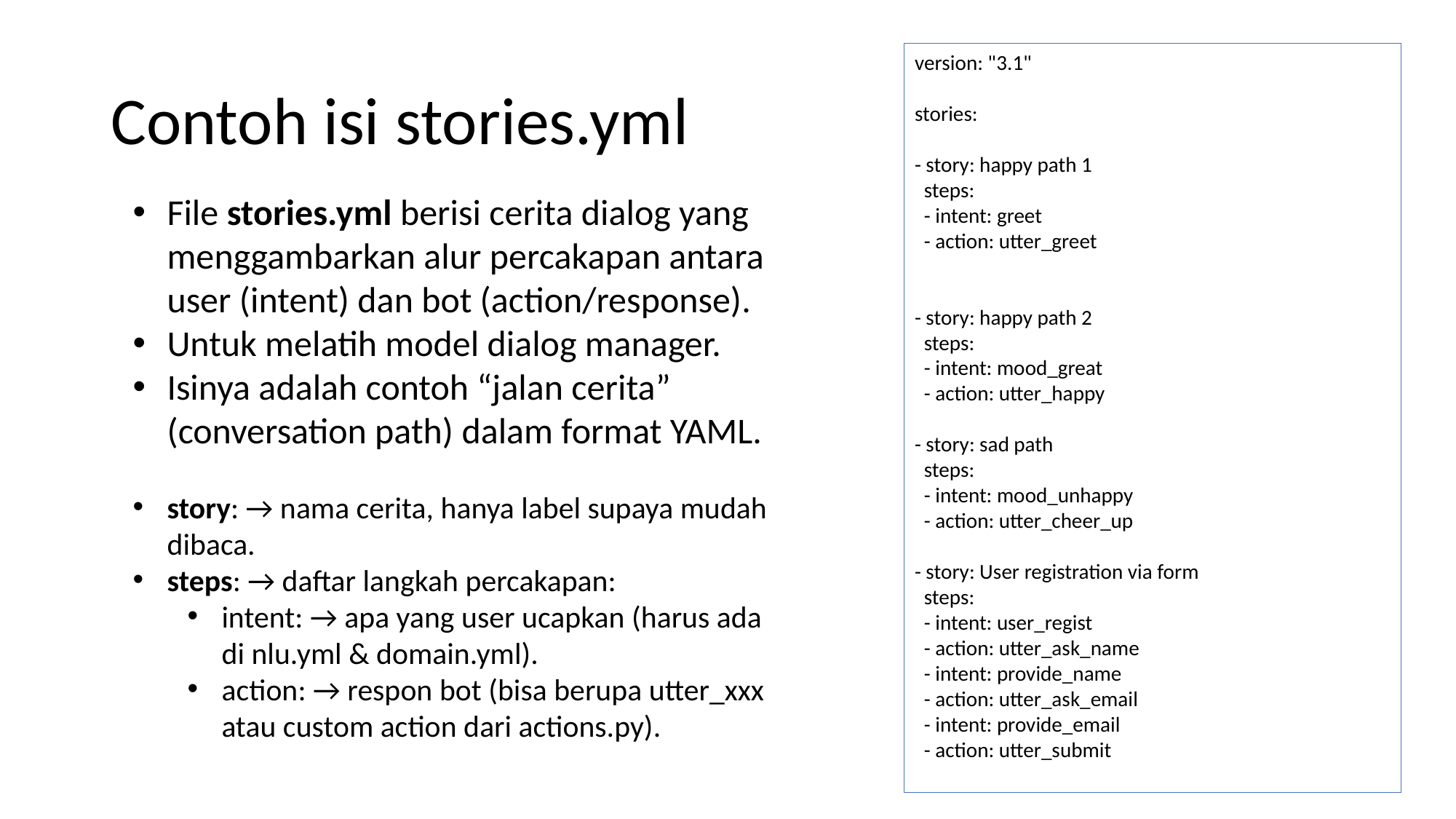

# Contoh isi stories.yml
version: "3.1"

stories:

- story: happy path 1
  steps:
  - intent: greet
  - action: utter_greet

- story: happy path 2
  steps:
  - intent: mood_great
  - action: utter_happy

- story: sad path
  steps:
  - intent: mood_unhappy
  - action: utter_cheer_up

- story: User registration via form
  steps:
  - intent: user_regist
  - action: utter_ask_name
  - intent: provide_name
  - action: utter_ask_email
  - intent: provide_email
  - action: utter_submit

File stories.yml berisi cerita dialog yang menggambarkan alur percakapan antara user (intent) dan bot (action/response).
Untuk melatih model dialog manager.
Isinya adalah contoh “jalan cerita” (conversation path) dalam format YAML.
story: → nama cerita, hanya label supaya mudah dibaca.
steps: → daftar langkah percakapan:
intent: → apa yang user ucapkan (harus ada di nlu.yml & domain.yml).
action: → respon bot (bisa berupa utter_xxx atau custom action dari actions.py).